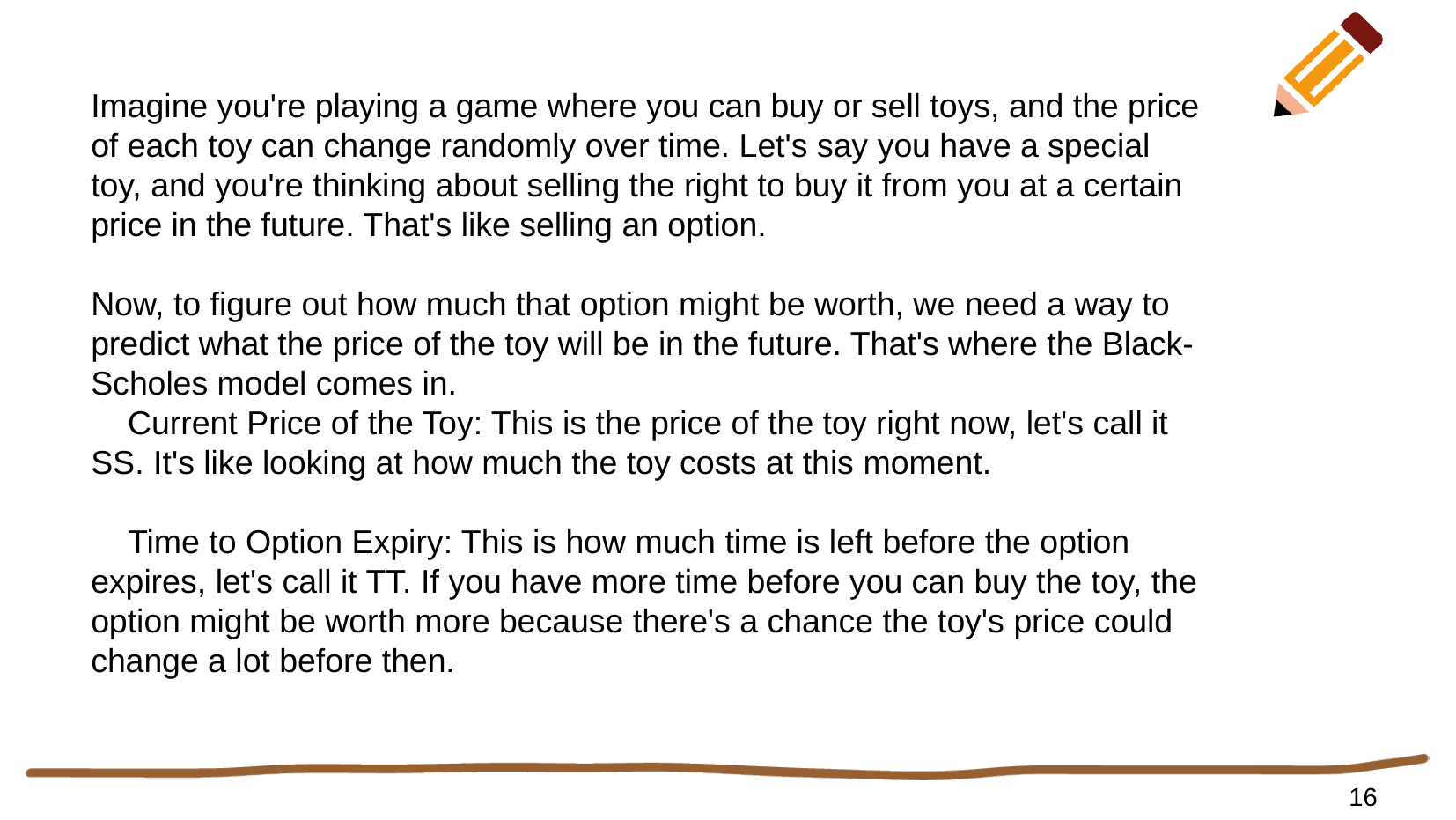

Imagine you're playing a game where you can buy or sell toys, and the price of each toy can change randomly over time. Let's say you have a special toy, and you're thinking about selling the right to buy it from you at a certain price in the future. That's like selling an option.

Now, to figure out how much that option might be worth, we need a way to predict what the price of the toy will be in the future. That's where the Black-Scholes model comes in.
    Current Price of the Toy: This is the price of the toy right now, let's call it SS. It's like looking at how much the toy costs at this moment.

    Time to Option Expiry: This is how much time is left before the option expires, let's call it TT. If you have more time before you can buy the toy, the option might be worth more because there's a chance the toy's price could change a lot before then.

16